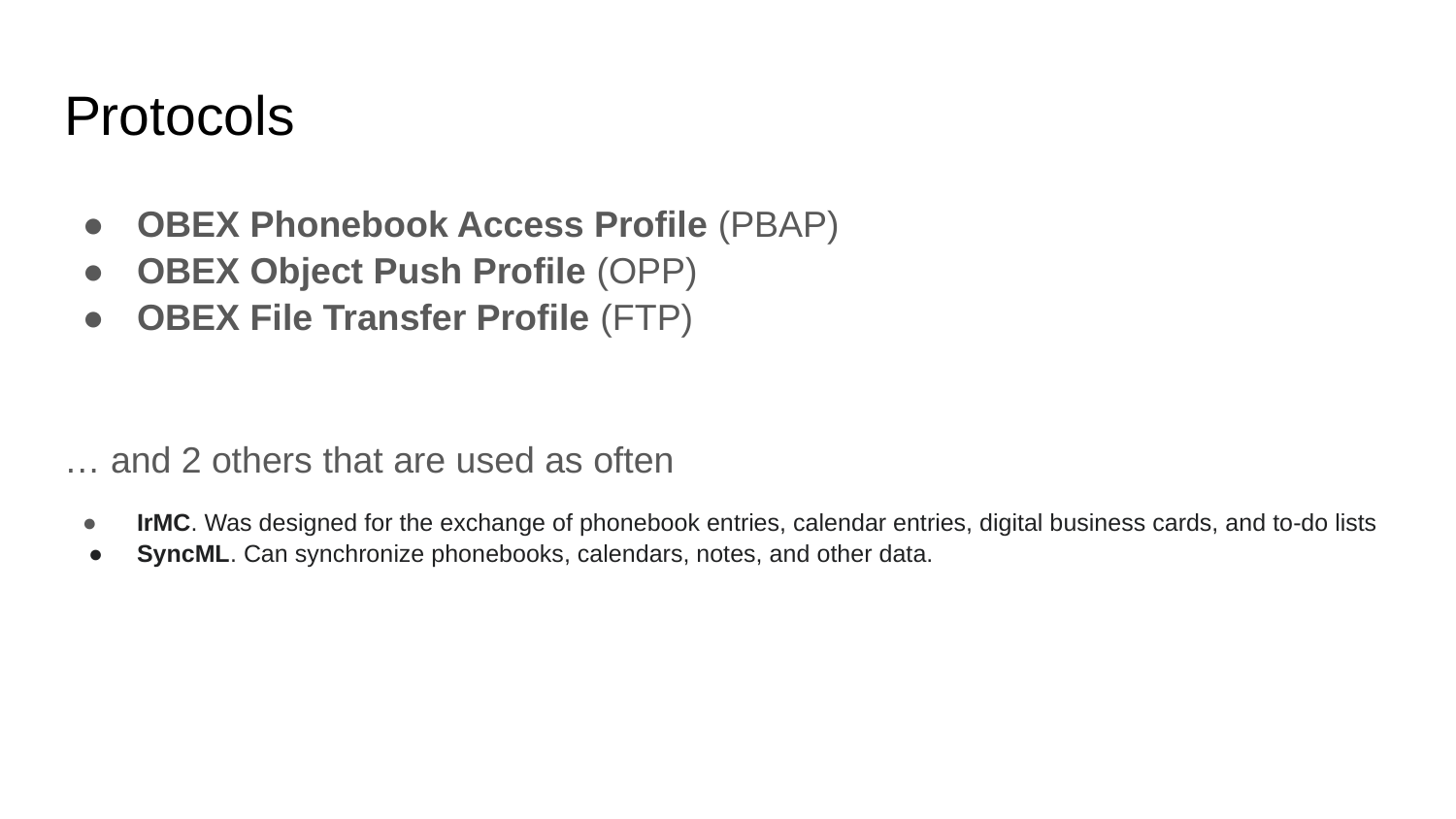

# Protocols
OBEX Phonebook Access Profile (PBAP)
OBEX Object Push Profile (OPP)
OBEX File Transfer Profile (FTP)

… and 2 others that are used as often
IrMC. Was designed for the exchange of phonebook entries, calendar entries, digital business cards, and to-do lists
SyncML. Can synchronize phonebooks, calendars, notes, and other data.